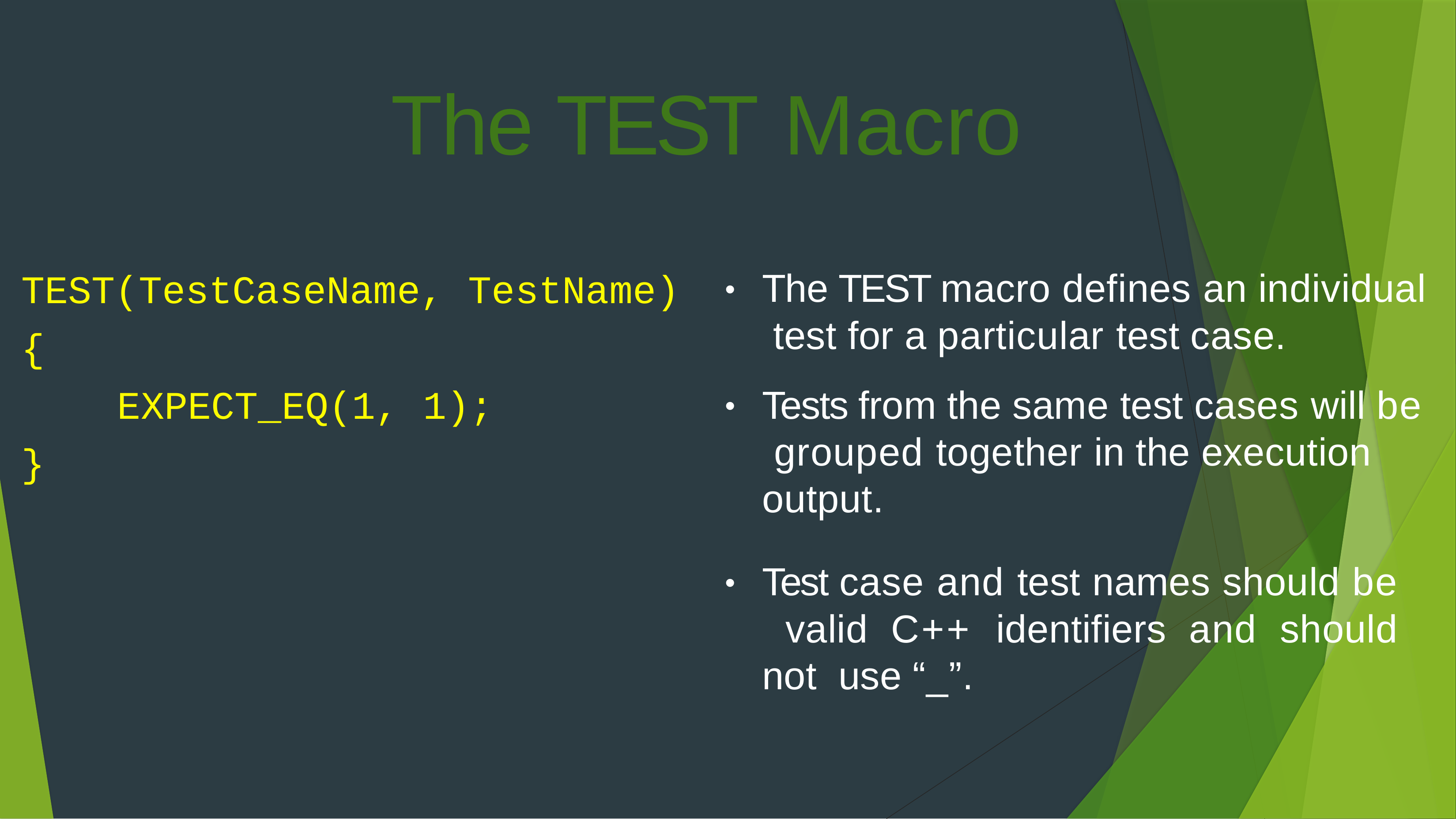

# The TEST Macro
TEST(TestCaseName, TestName)
{
EXPECT_EQ(1, 1);
}
The TEST macro defines an individual  test for a particular test case.
•
Tests from the same test cases will be  grouped together in the execution  output.
•
Test case and test names should be  valid C++ identifiers and should not  use “_”.
•